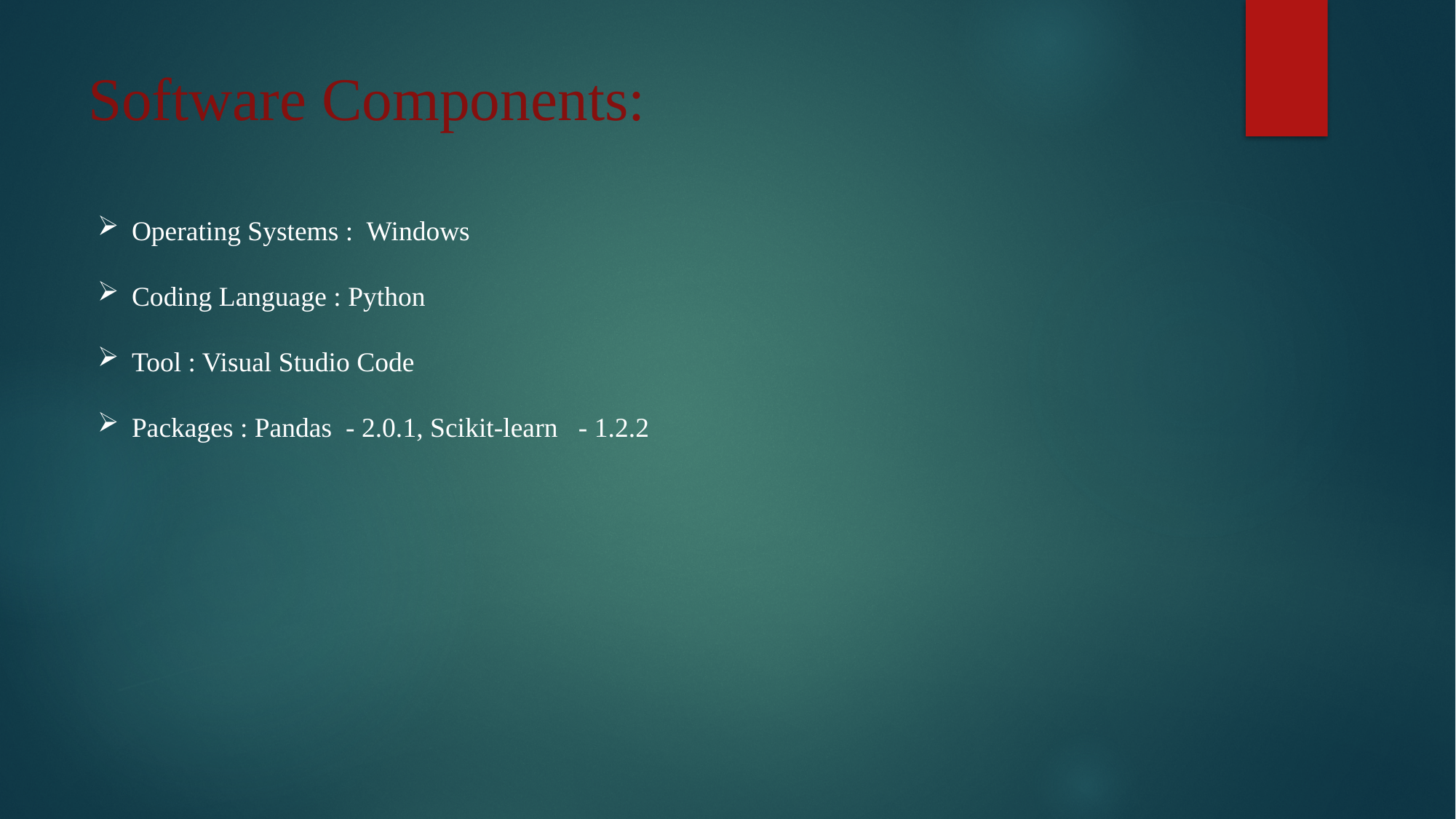

# Software Components:
Operating Systems :  Windows
Coding Language : Python
Tool : Visual Studio Code
Packages : Pandas  - 2.0.1, Scikit-learn   - 1.2.2